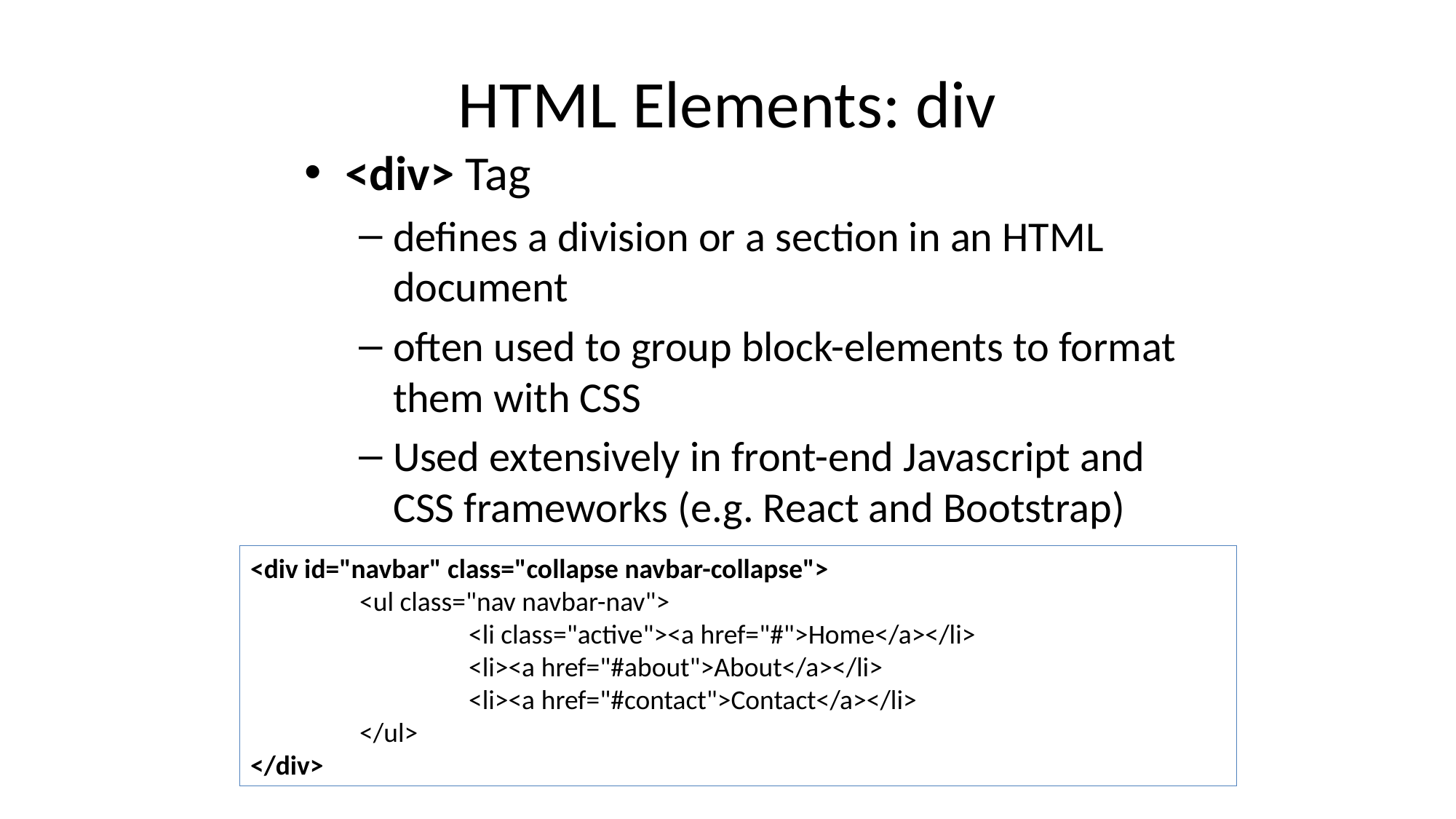

# HTML Elements: div
<div> Tag
defines a division or a section in an HTML document
often used to group block-elements to format them with CSS
Used extensively in front-end Javascript and CSS frameworks (e.g. React and Bootstrap)
<div id="navbar" class="collapse navbar-collapse">
	<ul class="nav navbar-nav">
 		<li class="active"><a href="#">Home</a></li>
 		<li><a href="#about">About</a></li>
		<li><a href="#contact">Contact</a></li>
	</ul>
</div>